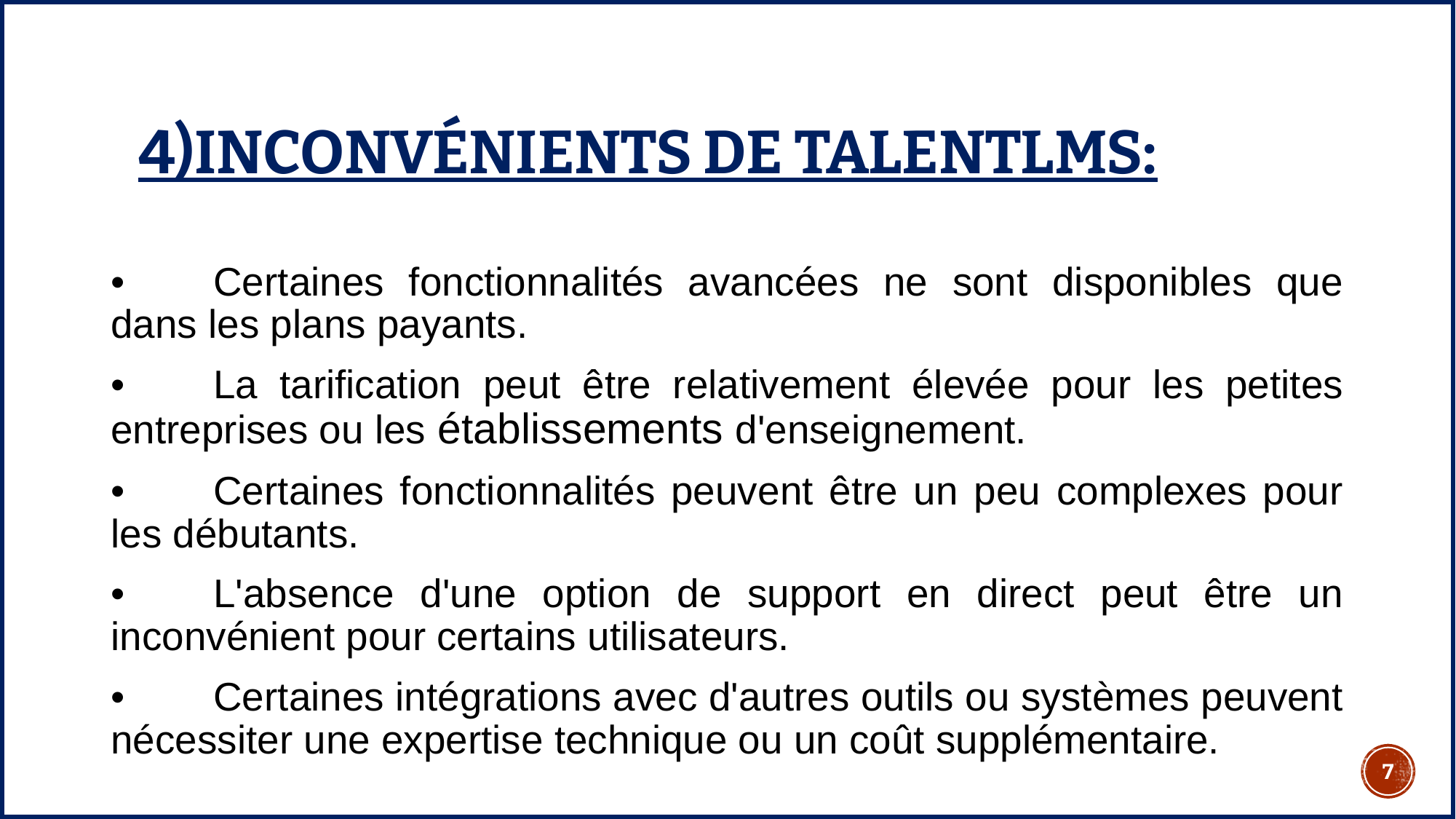

# 4)Inconvénients de TalentLMS:
•	Certaines fonctionnalités avancées ne sont disponibles que dans les plans payants.
•	La tarification peut être relativement élevée pour les petites entreprises ou les établissements d'enseignement.
•	Certaines fonctionnalités peuvent être un peu complexes pour les débutants.
•	L'absence d'une option de support en direct peut être un inconvénient pour certains utilisateurs.
•	Certaines intégrations avec d'autres outils ou systèmes peuvent nécessiter une expertise technique ou un coût supplémentaire.
7